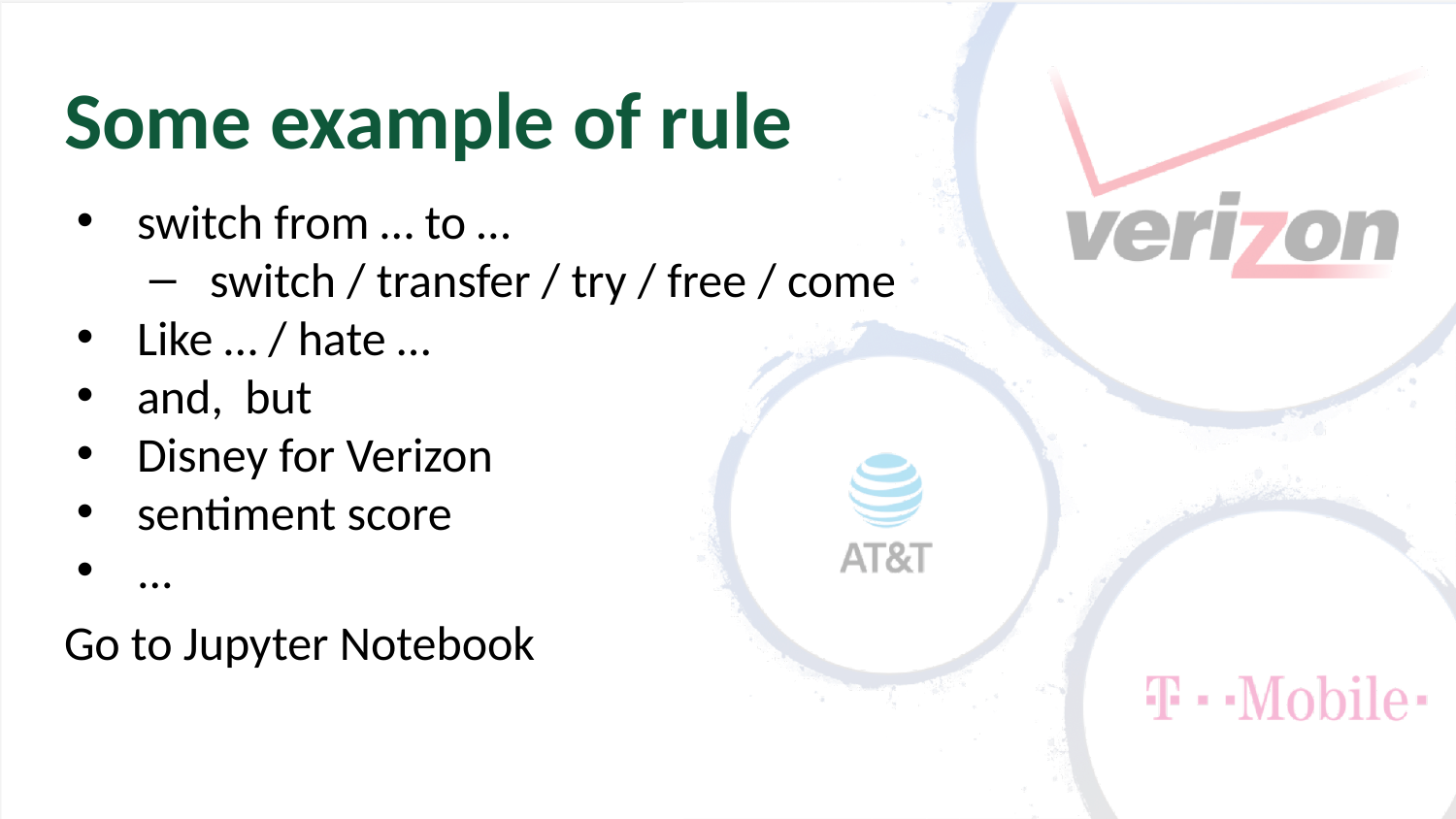

# Some example of rule
switch from … to …
switch / transfer / try / free / come
Like … / hate …
and,  but
Disney for Verizon
sentiment score
...
Go to Jupyter Notebook